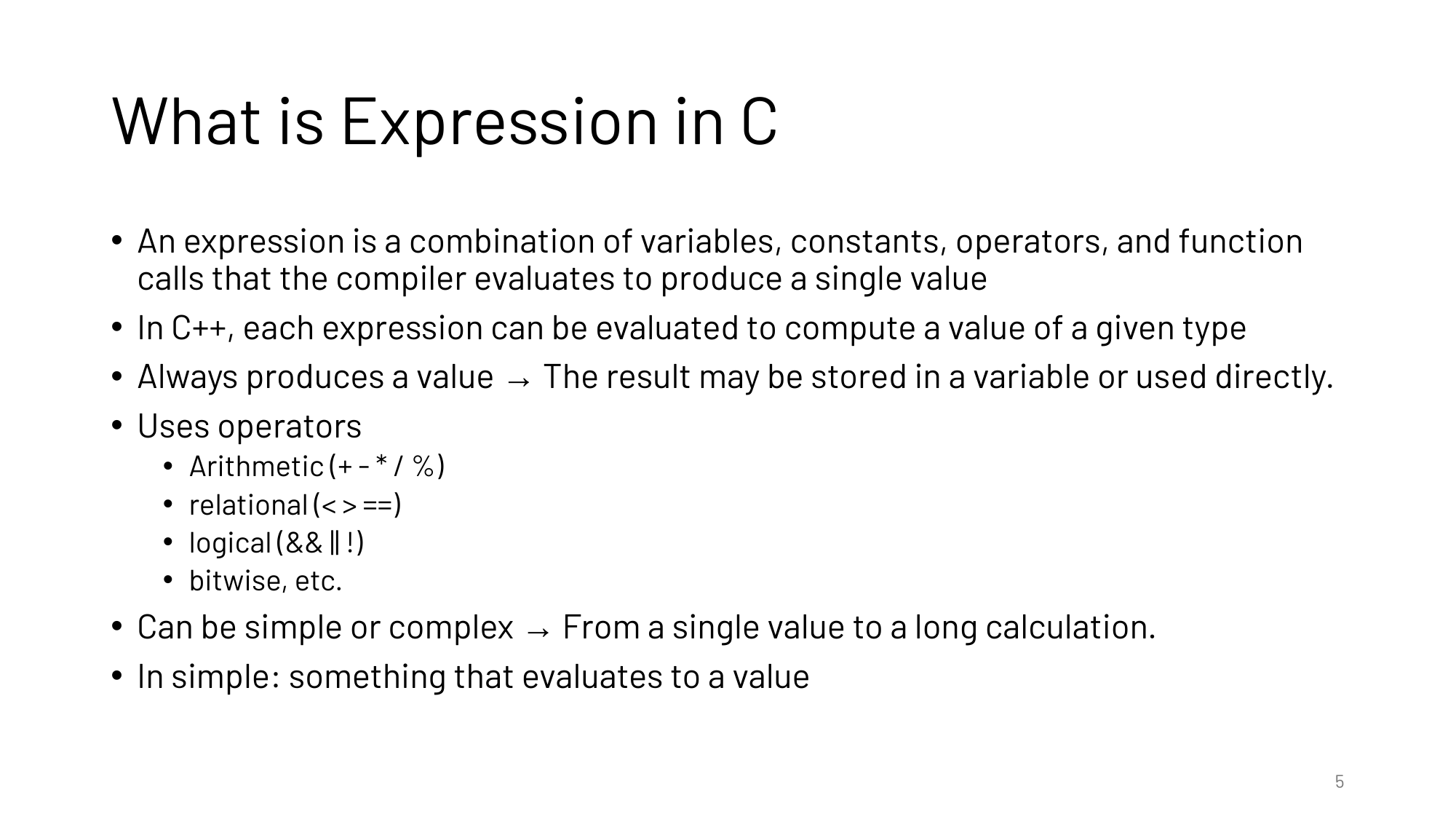

# What is Expression in C
An expression is a combination of variables, constants, operators, and function calls that the compiler evaluates to produce a single value
In C++, each expression can be evaluated to compute a value of a given type
Always produces a value → The result may be stored in a variable or used directly.
Uses operators
Arithmetic (+ - * / %)
relational (< > ==)
logical (&& || !)
bitwise, etc.
Can be simple or complex → From a single value to a long calculation.
In simple: something that evaluates to a value
5